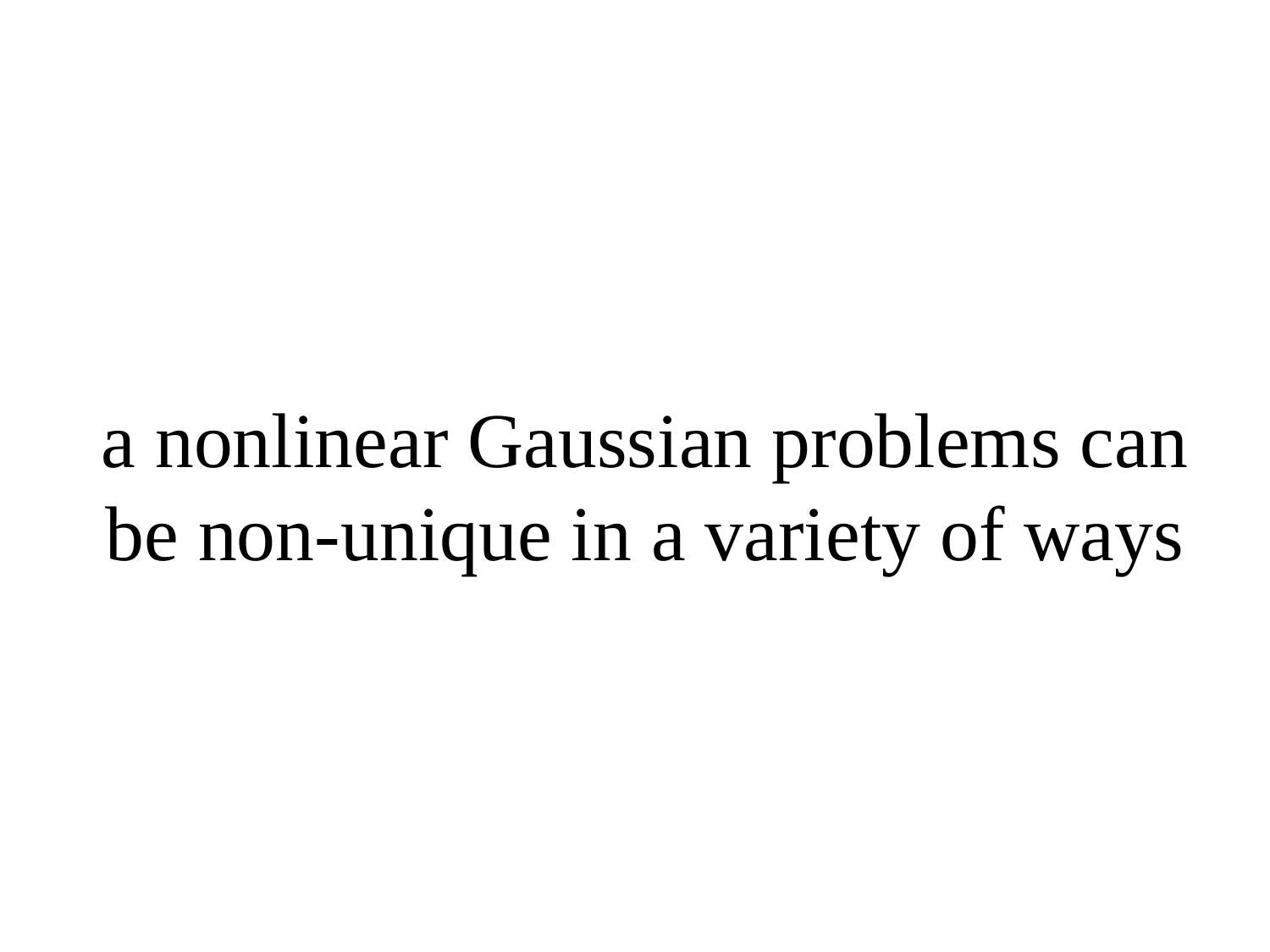

# a nonlinear Gaussian problems can be non-unique in a variety of ways